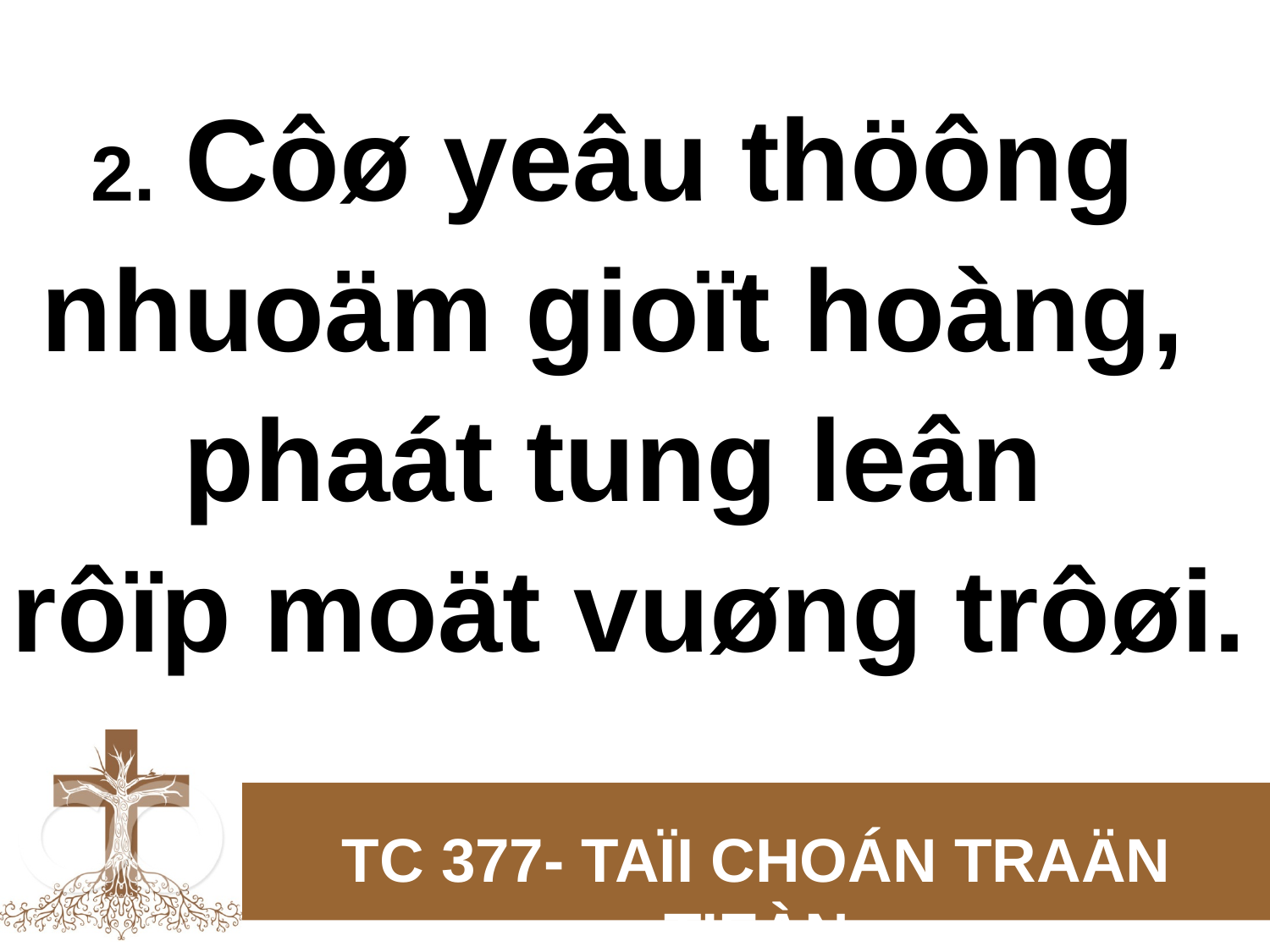

2. Côø yeâu thöông
nhuoäm gioït hoàng,
phaát tung leân
rôïp moät vuøng trôøi.
TC 377- TAÏI CHOÁN TRAÄN TIEÀN